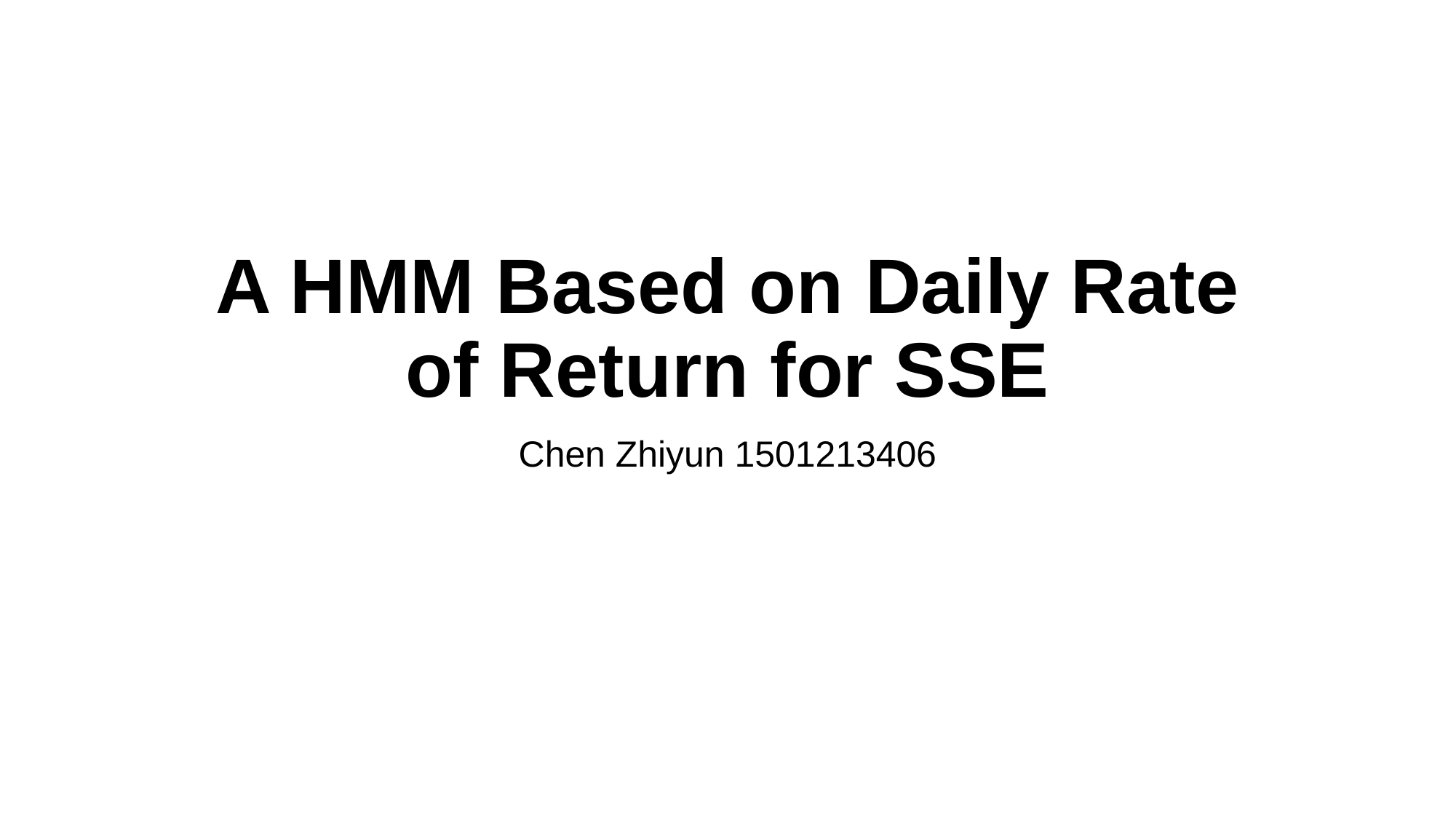

# A HMM Based on Daily Rate of Return for SSE
Chen Zhiyun 1501213406